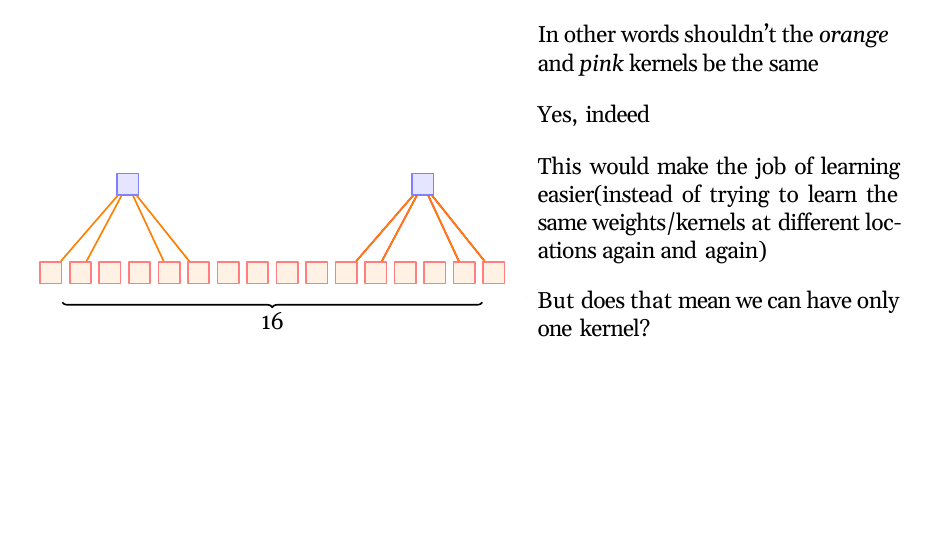

In other words shouldn’t the orange
and pink kernels be the same

Yes, indeed

This would make the job of learning  easier(instead of trying to learn the  same weights/kernels at different loc-  ations again and again)

But does that mean we can have only  one kernel?

16